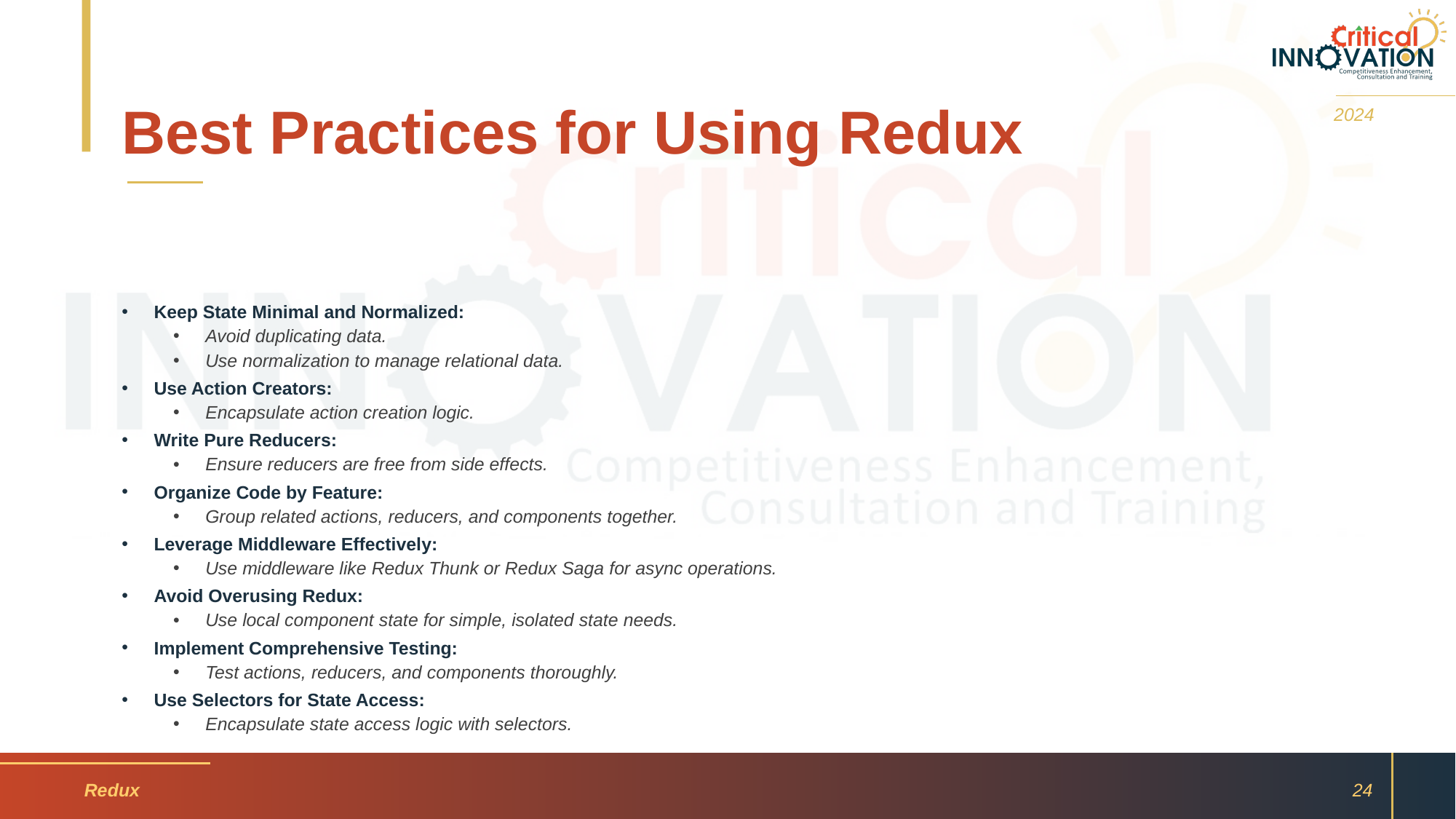

# Best Practices for Using Redux
2024

Keep State Minimal and Normalized:
Avoid duplicating data.
Use normalization to manage relational data.
Use Action Creators:
Encapsulate action creation logic.
Write Pure Reducers:
Ensure reducers are free from side effects.
Organize Code by Feature:
Group related actions, reducers, and components together.
Leverage Middleware Effectively:
Use middleware like Redux Thunk or Redux Saga for async operations.
Avoid Overusing Redux:
Use local component state for simple, isolated state needs.
Implement Comprehensive Testing:
Test actions, reducers, and components thoroughly.
Use Selectors for State Access:
Encapsulate state access logic with selectors.
Redux
24